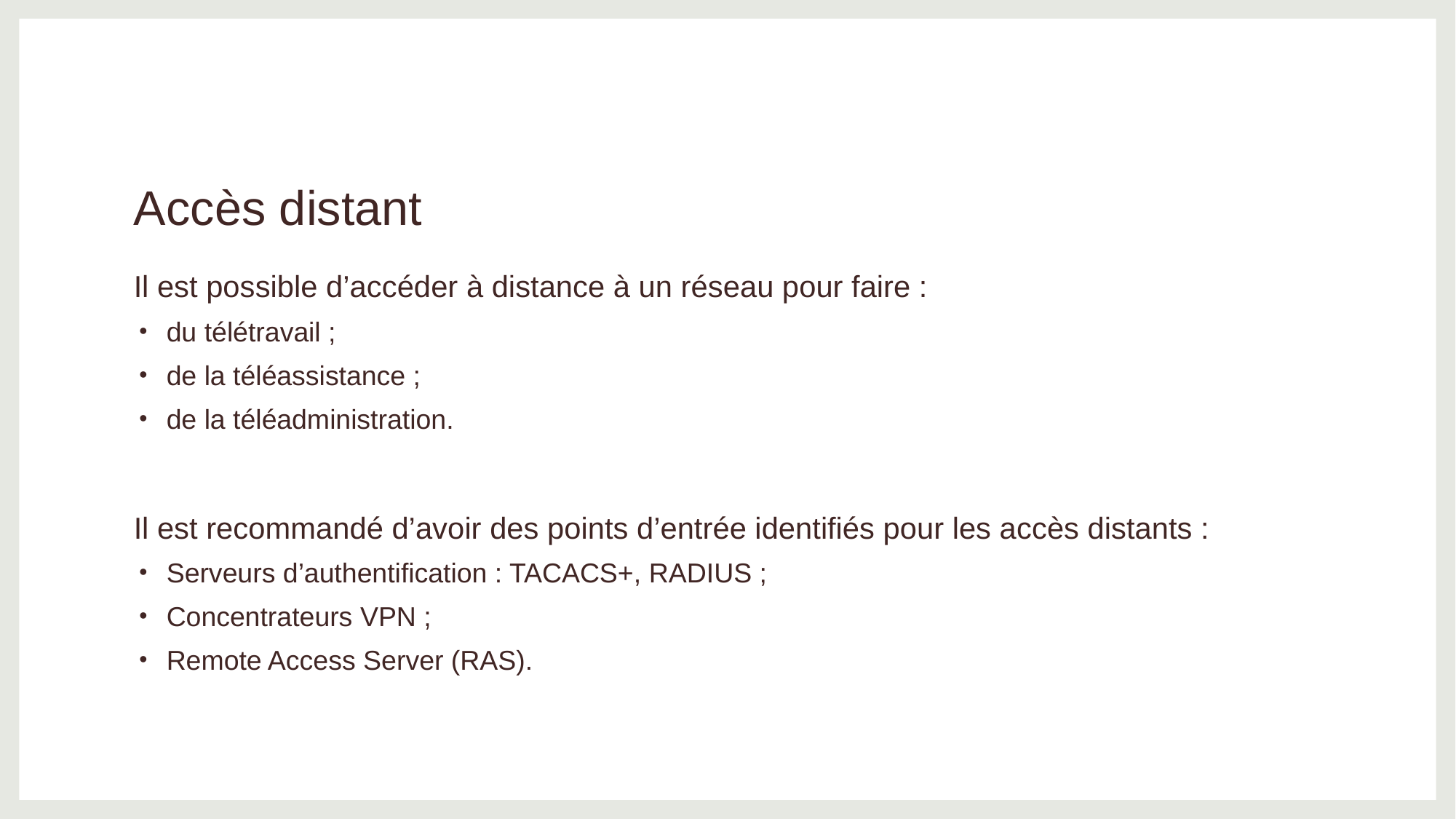

# Accès distant
Il est possible d’accéder à distance à un réseau pour faire :
du télétravail ;
de la téléassistance ;
de la téléadministration.

Il est recommandé d’avoir des points d’entrée identifiés pour les accès distants :
Serveurs d’authentification : TACACS+, RADIUS ;
Concentrateurs VPN ;
Remote Access Server (RAS).